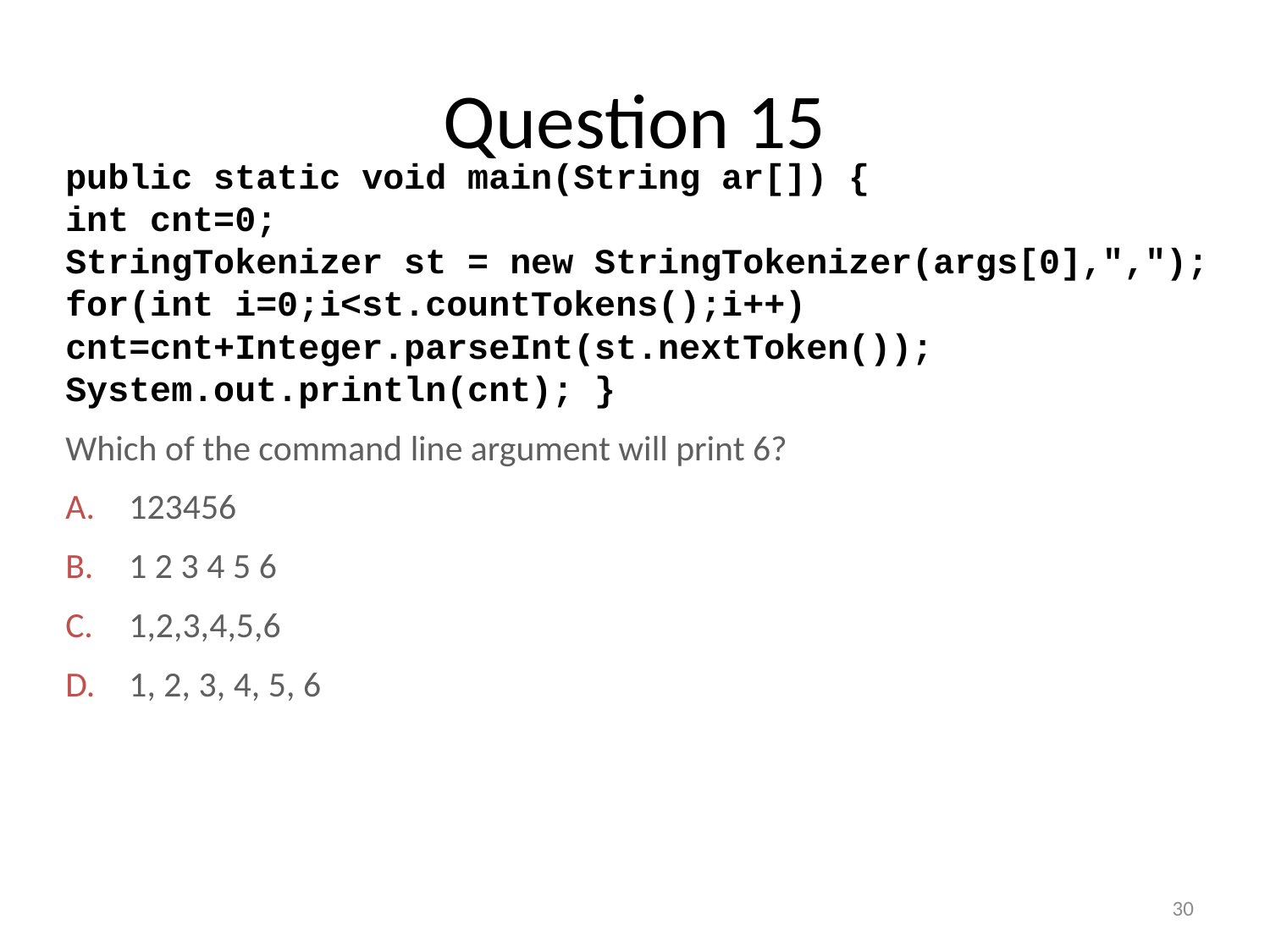

# Question 15
public static void main(String ar[]) {
int cnt=0;
StringTokenizer st = new StringTokenizer(args[0],",");
for(int i=0;i<st.countTokens();i++)
cnt=cnt+Integer.parseInt(st.nextToken());
System.out.println(cnt); }
Which of the command line argument will print 6?
123456
1 2 3 4 5 6
1,2,3,4,5,6
1, 2, 3, 4, 5, 6

30